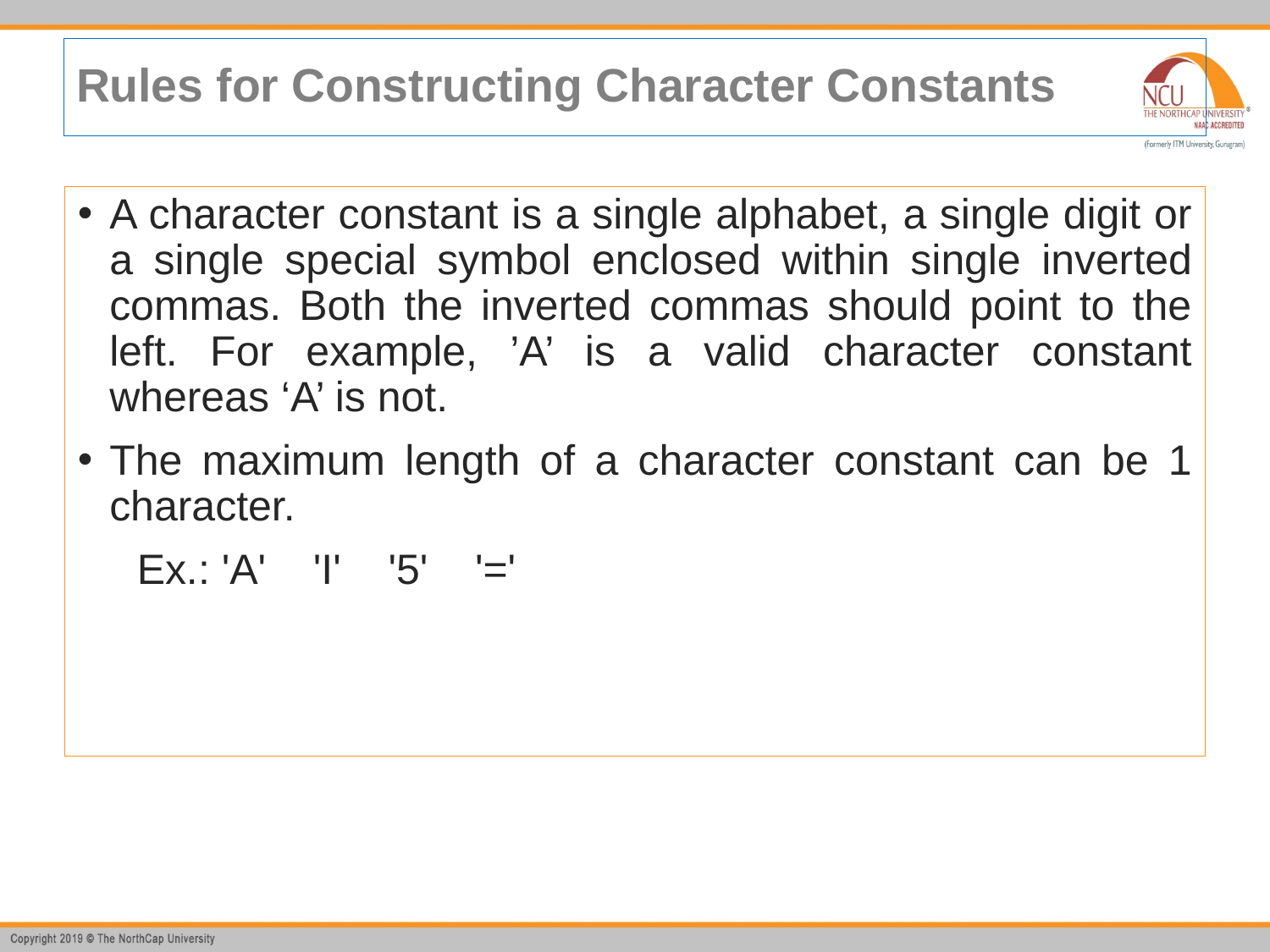

# Rules for Constructing Character Constants
A character constant is a single alphabet, a single digit or a single special symbol enclosed within single inverted commas. Both the inverted commas should point to the left. For example, ’A’ is a valid character constant whereas ‘A’ is not.
The maximum length of a character constant can be 1 character.
     Ex.: 'A'    'I'    '5'    '='